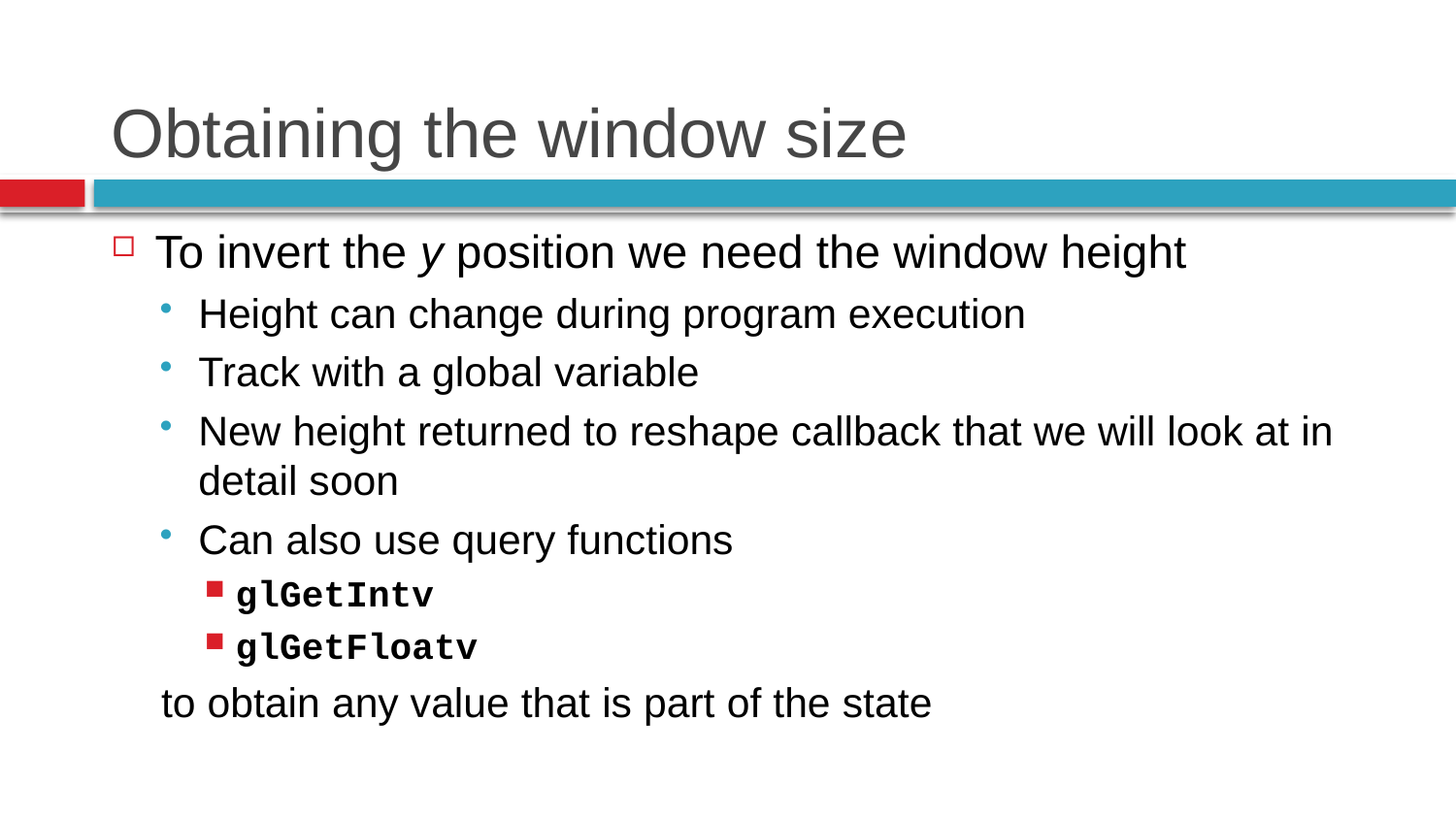

# Obtaining the window size
To invert the y position we need the window height
Height can change during program execution
Track with a global variable
New height returned to reshape callback that we will look at in detail soon
Can also use query functions
glGetIntv
glGetFloatv
to obtain any value that is part of the state